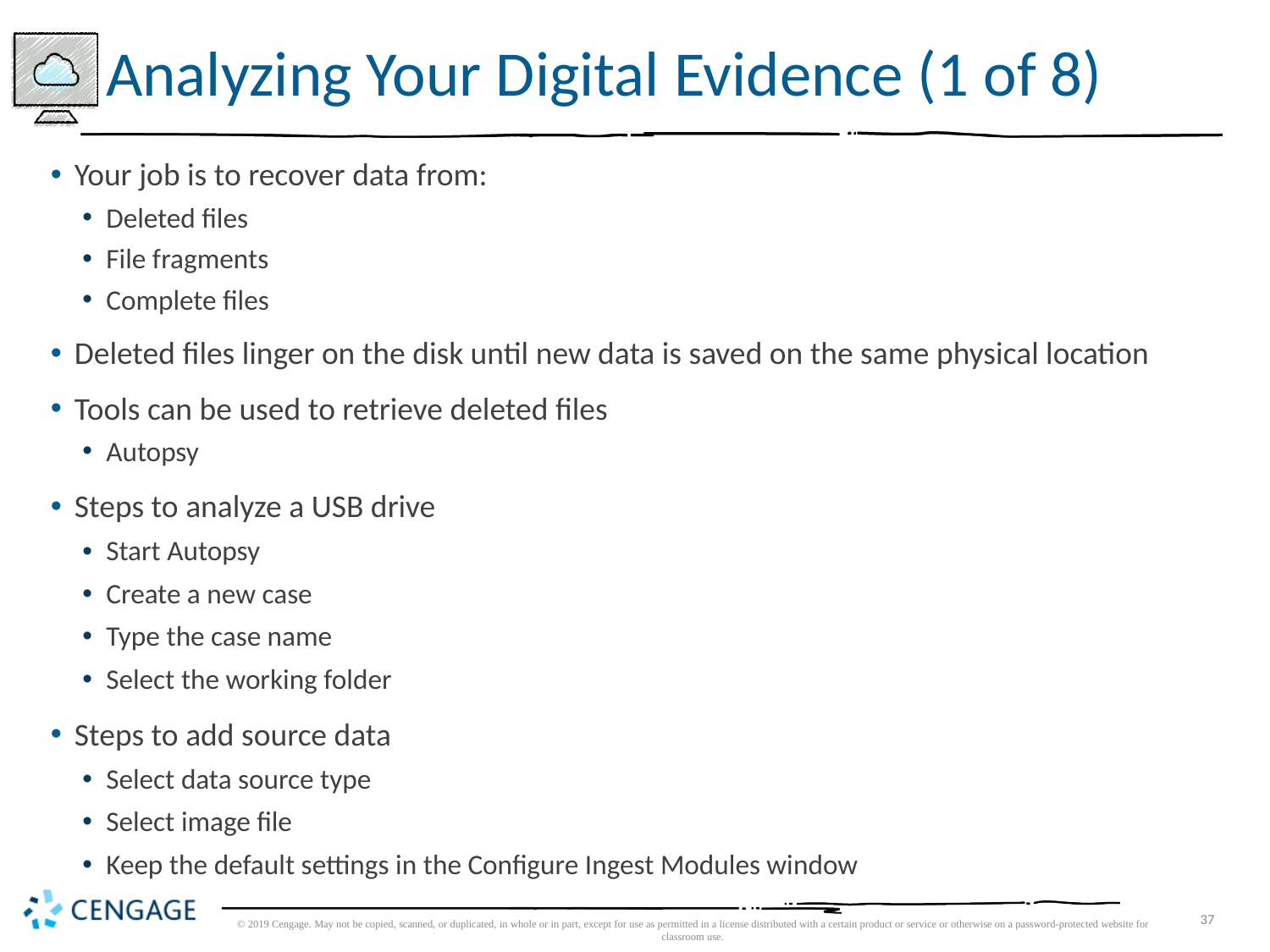

# Analyzing Your Digital Evidence (1 of 8)
Your job is to recover data from:
Deleted files
File fragments
Complete files
Deleted files linger on the disk until new data is saved on the same physical location
Tools can be used to retrieve deleted files
Autopsy
Steps to analyze a USB drive
Start Autopsy
Create a new case
Type the case name
Select the working folder
Steps to add source data
Select data source type
Select image file
Keep the default settings in the Configure Ingest Modules window

© 2019 Cengage. May not be copied, scanned, or duplicated, in whole or in part, except for use as permitted in a license distributed with a certain product or service or otherwise on a password-protected website for classroom use.